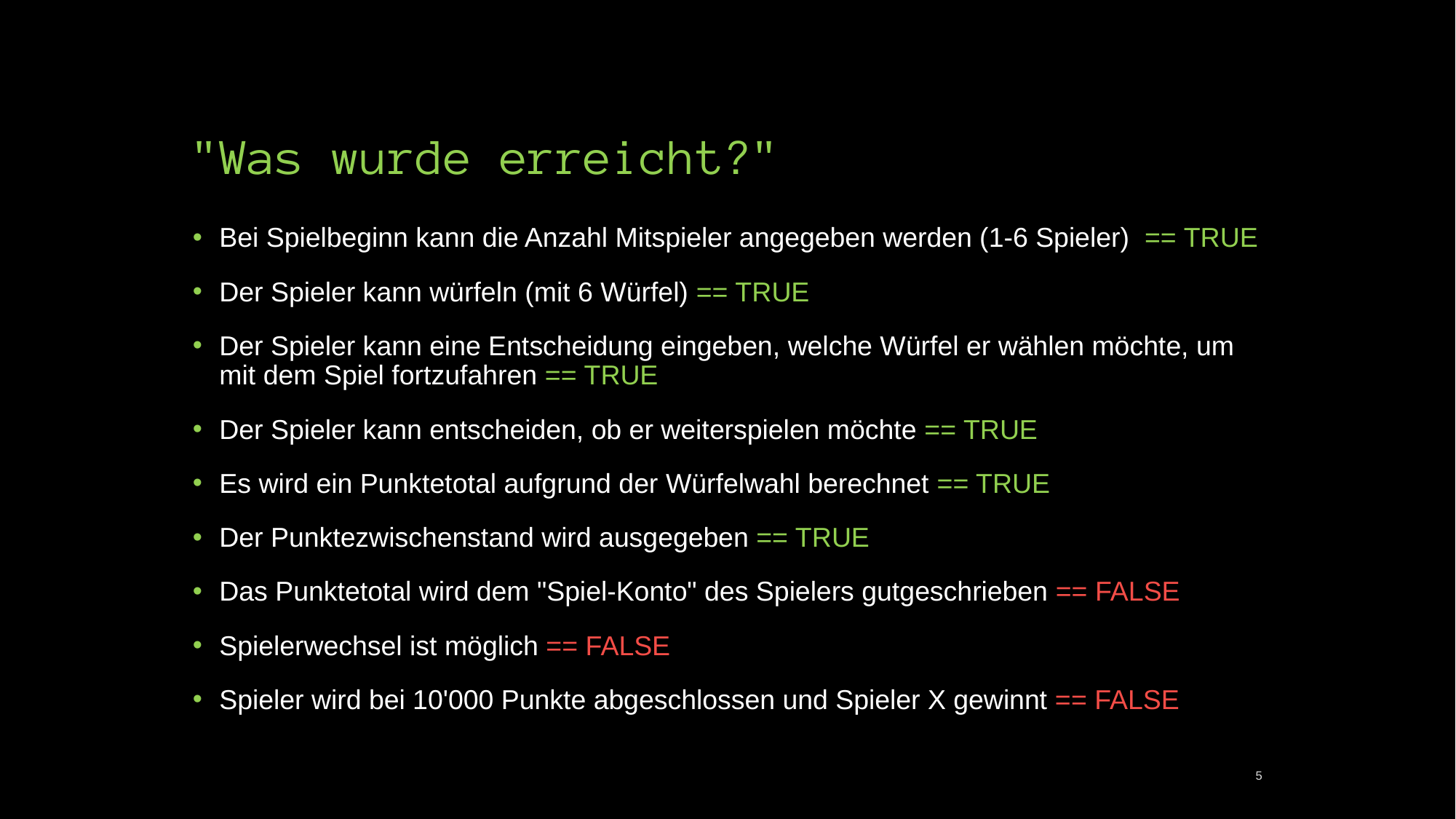

# "Was wurde erreicht?"
Bei Spielbeginn kann die Anzahl Mitspieler angegeben werden (1-6 Spieler)  == TRUE
Der Spieler kann würfeln (mit 6 Würfel) == TRUE
Der Spieler kann eine Entscheidung eingeben, welche Würfel er wählen möchte, um mit dem Spiel fortzufahren == TRUE
Der Spieler kann entscheiden, ob er weiterspielen möchte == TRUE
Es wird ein Punktetotal aufgrund der Würfelwahl berechnet == TRUE
Der Punktezwischenstand wird ausgegeben == TRUE
Das Punktetotal wird dem "Spiel-Konto" des Spielers gutgeschrieben == FALSE
Spielerwechsel ist möglich == FALSE
Spieler wird bei 10'000 Punkte abgeschlossen und Spieler X gewinnt == FALSE

5